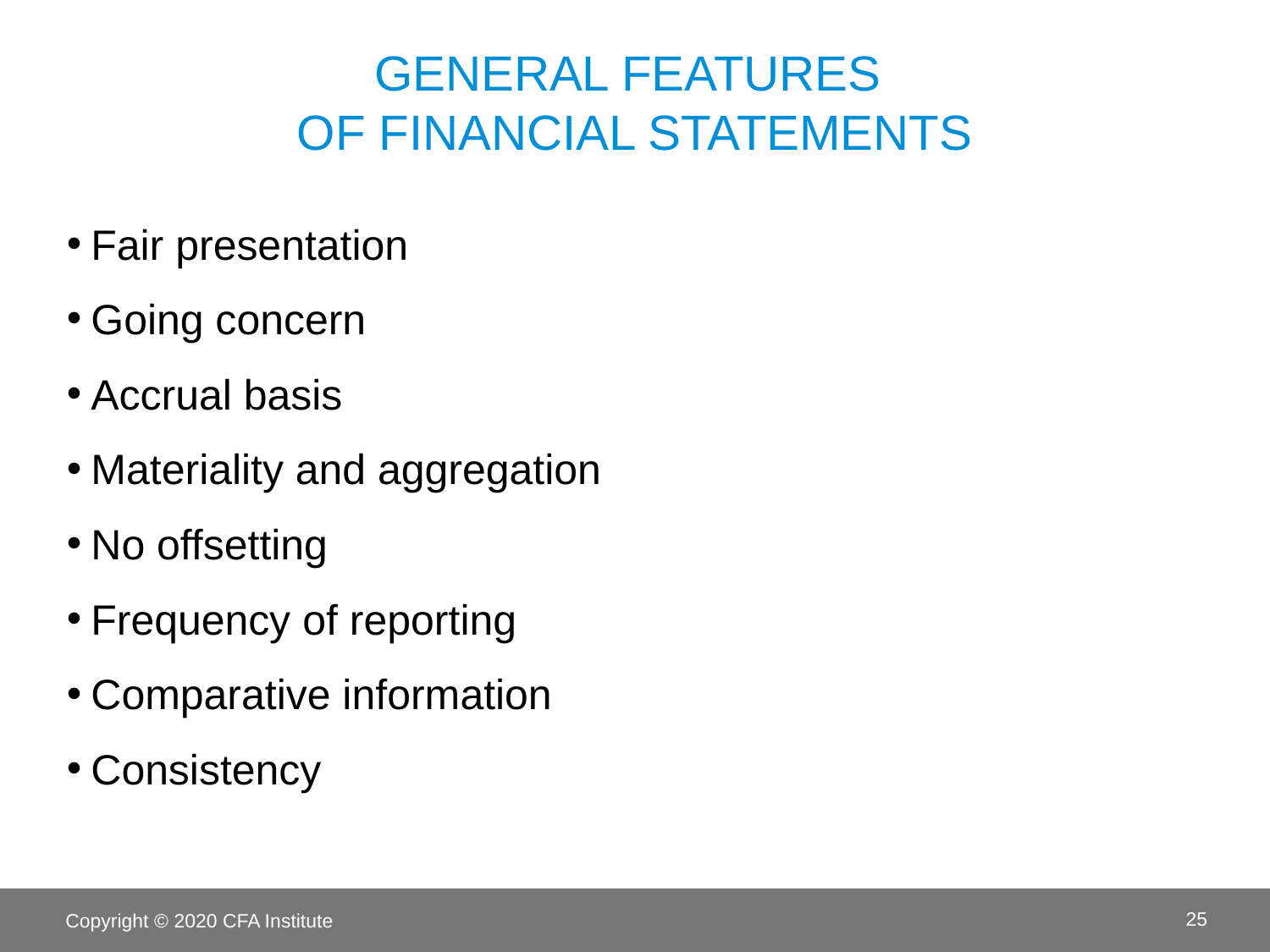

# general features of financial statements
Fair presentation
Going concern
Accrual basis
Materiality and aggregation
No offsetting
Frequency of reporting
Comparative information
Consistency
Copyright © 2020 CFA Institute
25